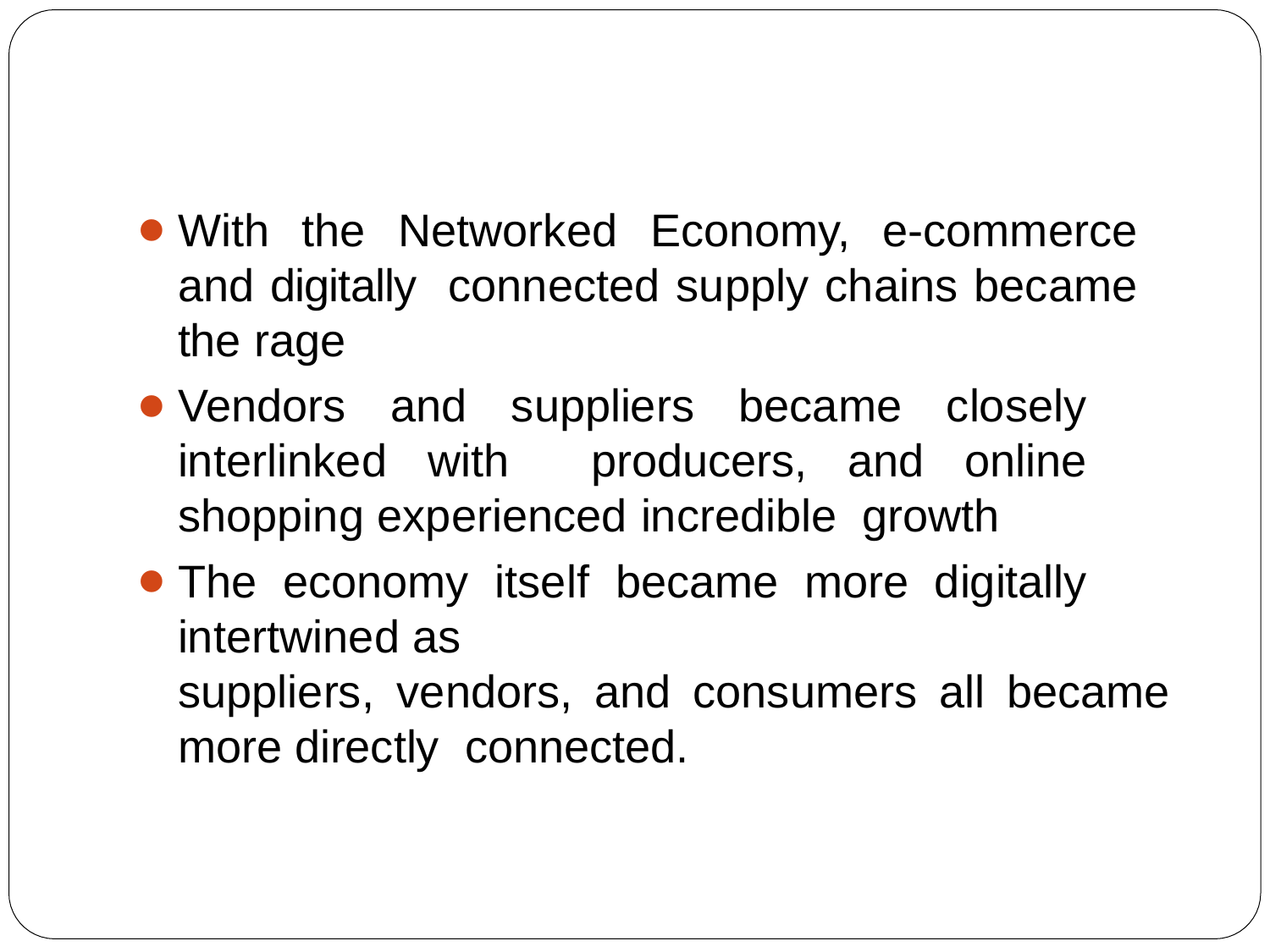

With the Networked Economy, e-commerce and digitally  connected supply chains became the rage
Vendors and suppliers became closely interlinked with  producers, and online shopping experienced incredible  growth
The economy itself became more digitally intertwined as
suppliers, vendors, and consumers all became more directly  connected.